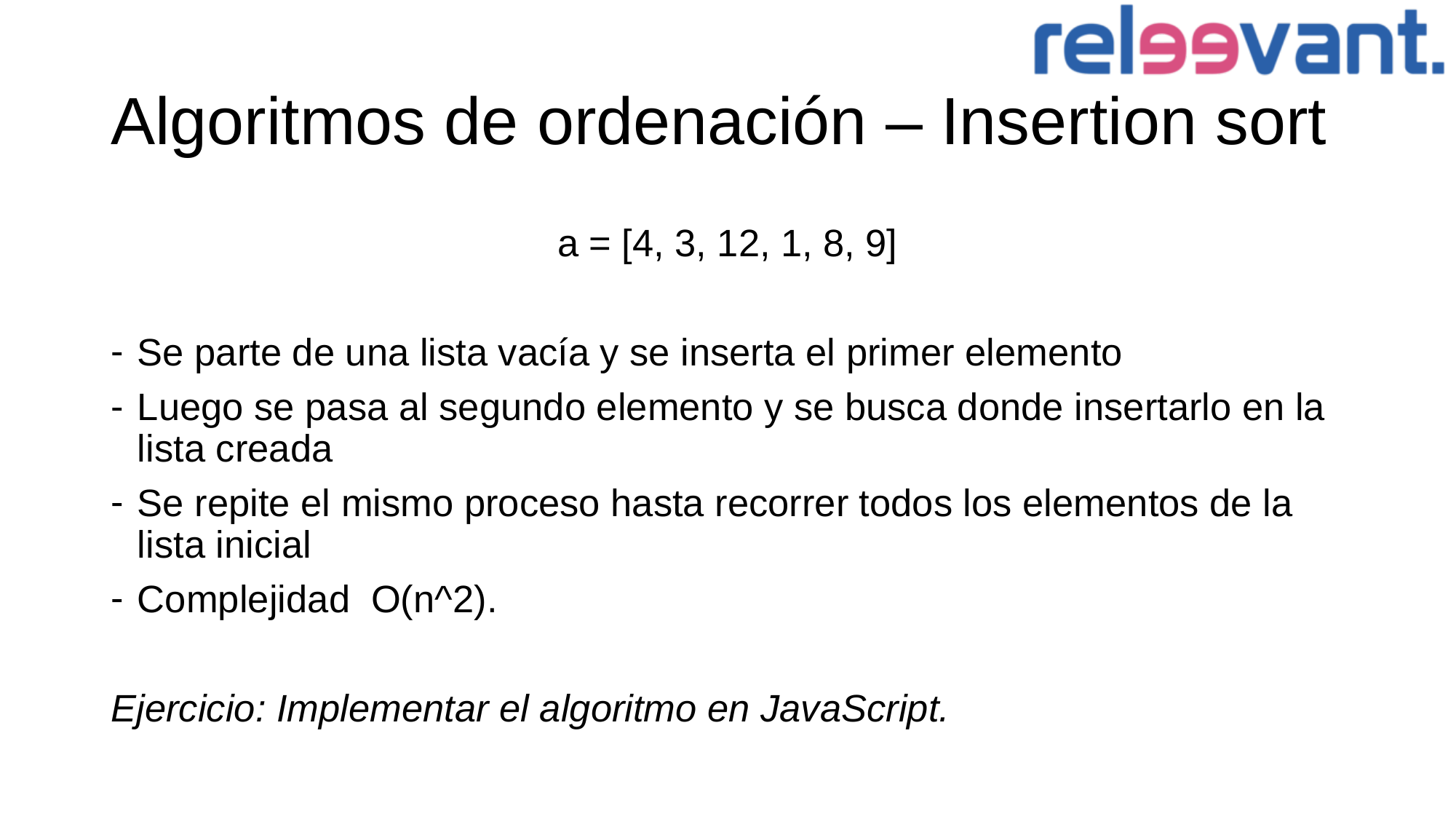

# Algoritmos de ordenación – Insertion sort
a = [4, 3, 12, 1, 8, 9]

Se parte de una lista vacía y se inserta el primer elemento
Luego se pasa al segundo elemento y se busca donde insertarlo en la lista creada
Se repite el mismo proceso hasta recorrer todos los elementos de la lista inicial
Complejidad  O(n^2).

Ejercicio: Implementar el algoritmo en JavaScript.